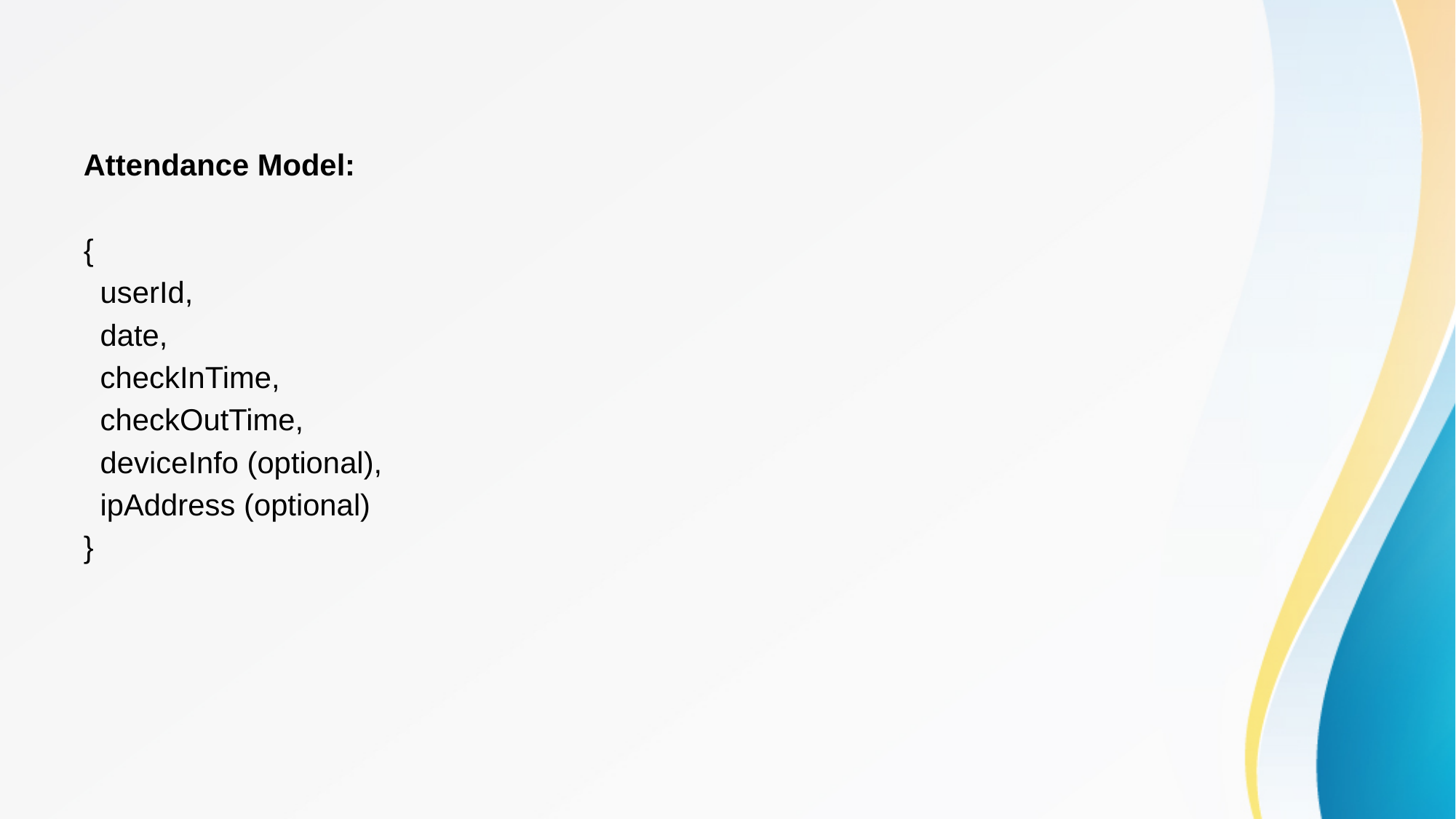

#
Attendance Model:

{
  userId,
  date,
  checkInTime,
  checkOutTime,
  deviceInfo (optional),
  ipAddress (optional)
}